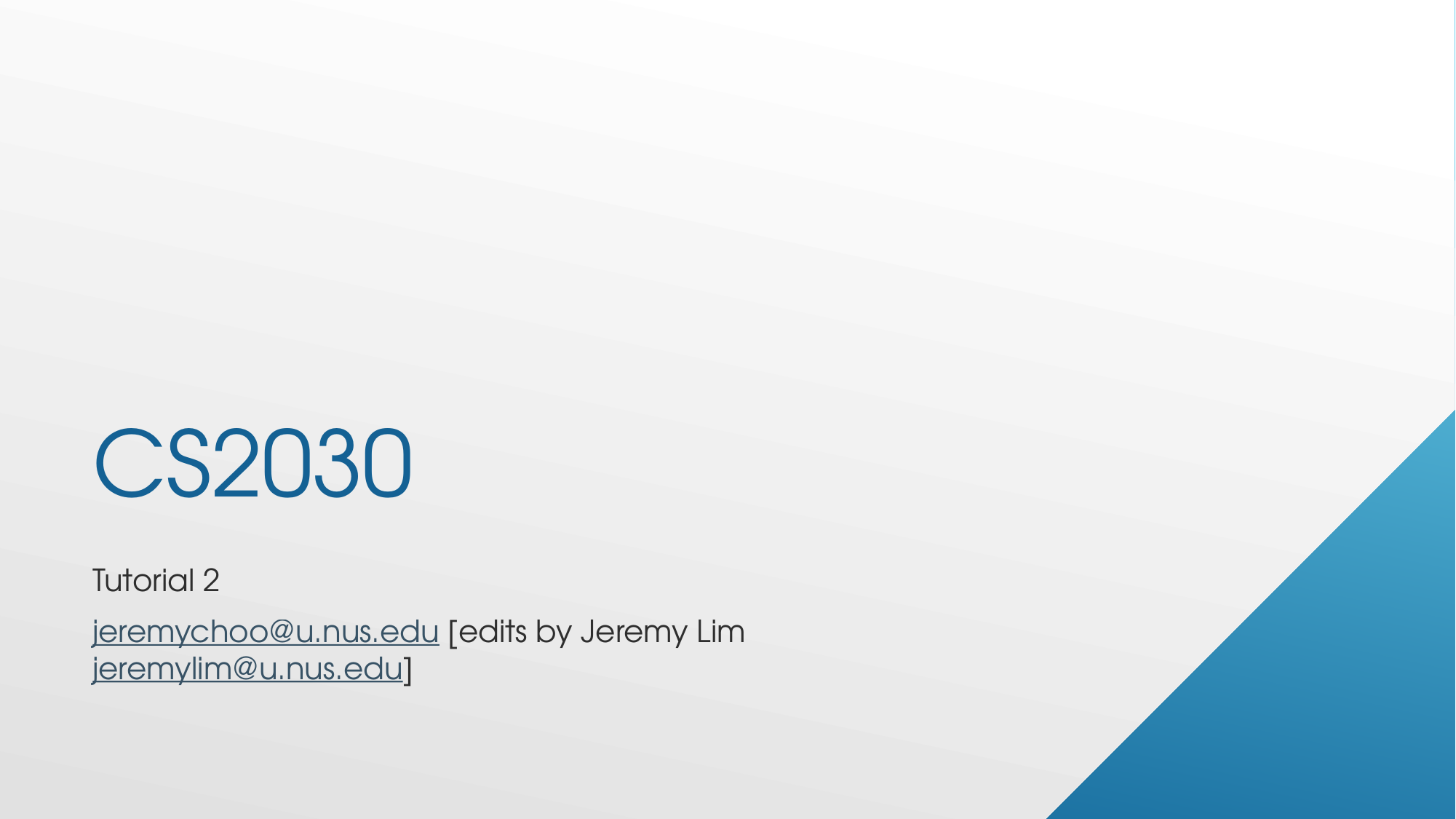

# CS2030
Tutorial 2
jeremychoo@u.nus.edu [edits by Jeremy Lim jeremylim@u.nus.edu]